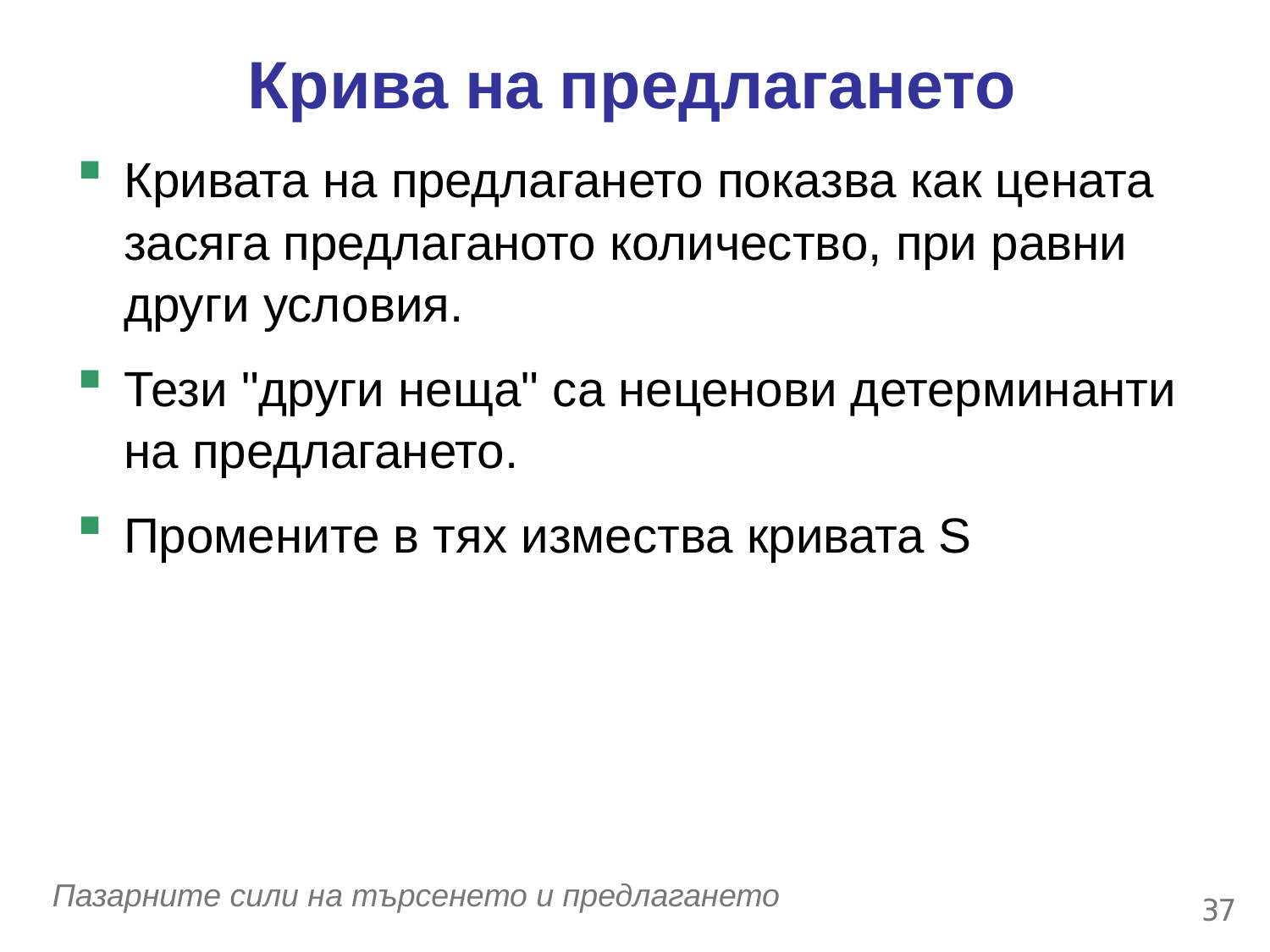

Крива на предлагането
0
Кривата на предлагането показва как цената засяга предлаганото количество, при равни други условия.
Тези "други неща" са неценови детерминанти на предлагането.
Промените в тях измества кривата S
37
Пазарните сили на търсенето и предлагането